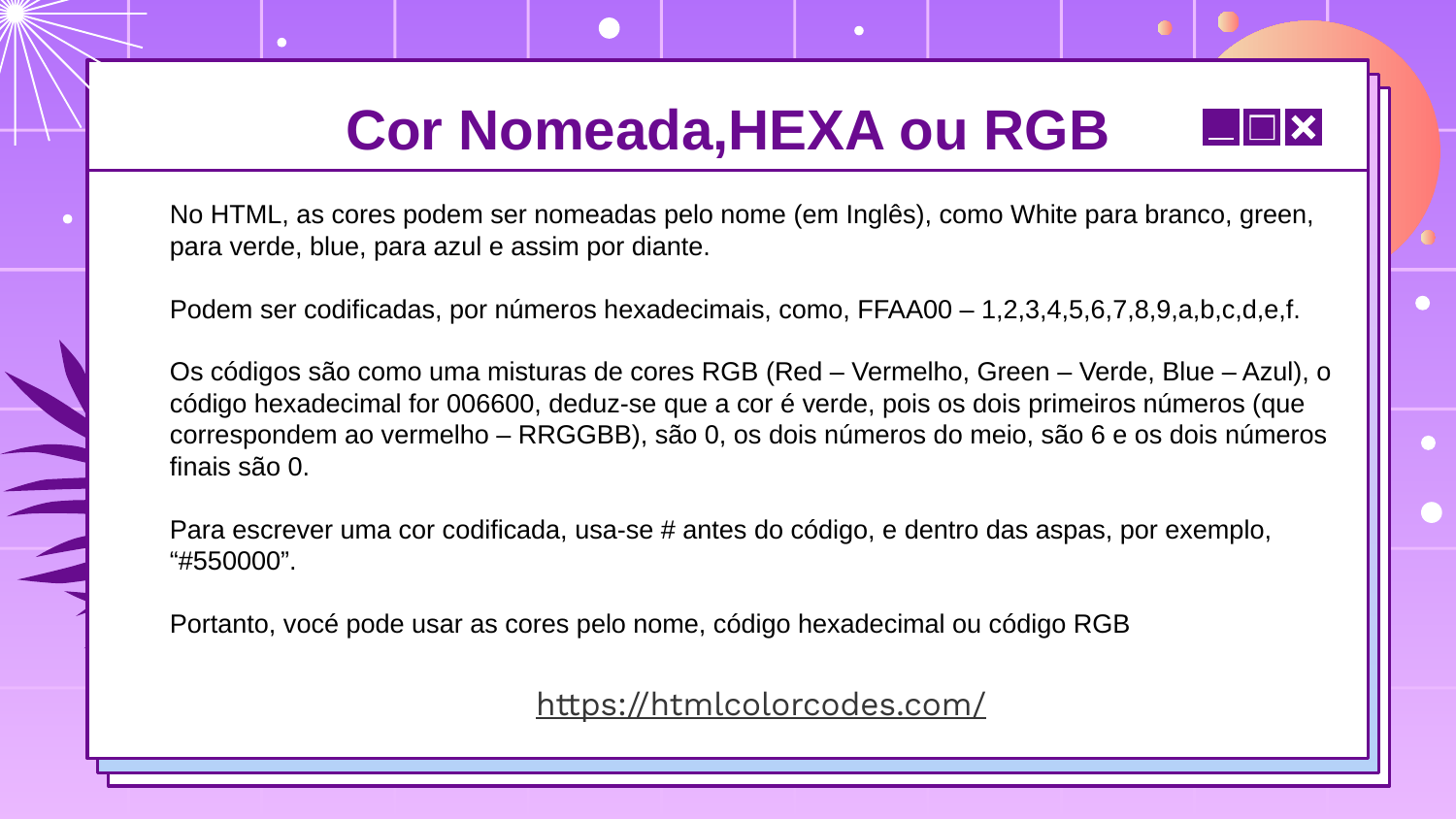

# Cor Nomeada,HEXA ou RGB
No HTML, as cores podem ser nomeadas pelo nome (em Inglês), como White para branco, green, para verde, blue, para azul e assim por diante.

Podem ser codificadas, por números hexadecimais, como, FFAA00 – 1,2,3,4,5,6,7,8,9,a,b,c,d,e,f.

Os códigos são como uma misturas de cores RGB (Red – Vermelho, Green – Verde, Blue – Azul), o código hexadecimal for 006600, deduz-se que a cor é verde, pois os dois primeiros números (que correspondem ao vermelho – RRGGBB), são 0, os dois números do meio, são 6 e os dois números finais são 0.

Para escrever uma cor codificada, usa-se # antes do código, e dentro das aspas, por exemplo, “#550000”.

Portanto, vocé pode usar as cores pelo nome, código hexadecimal ou código RGB
https://htmlcolorcodes.com/